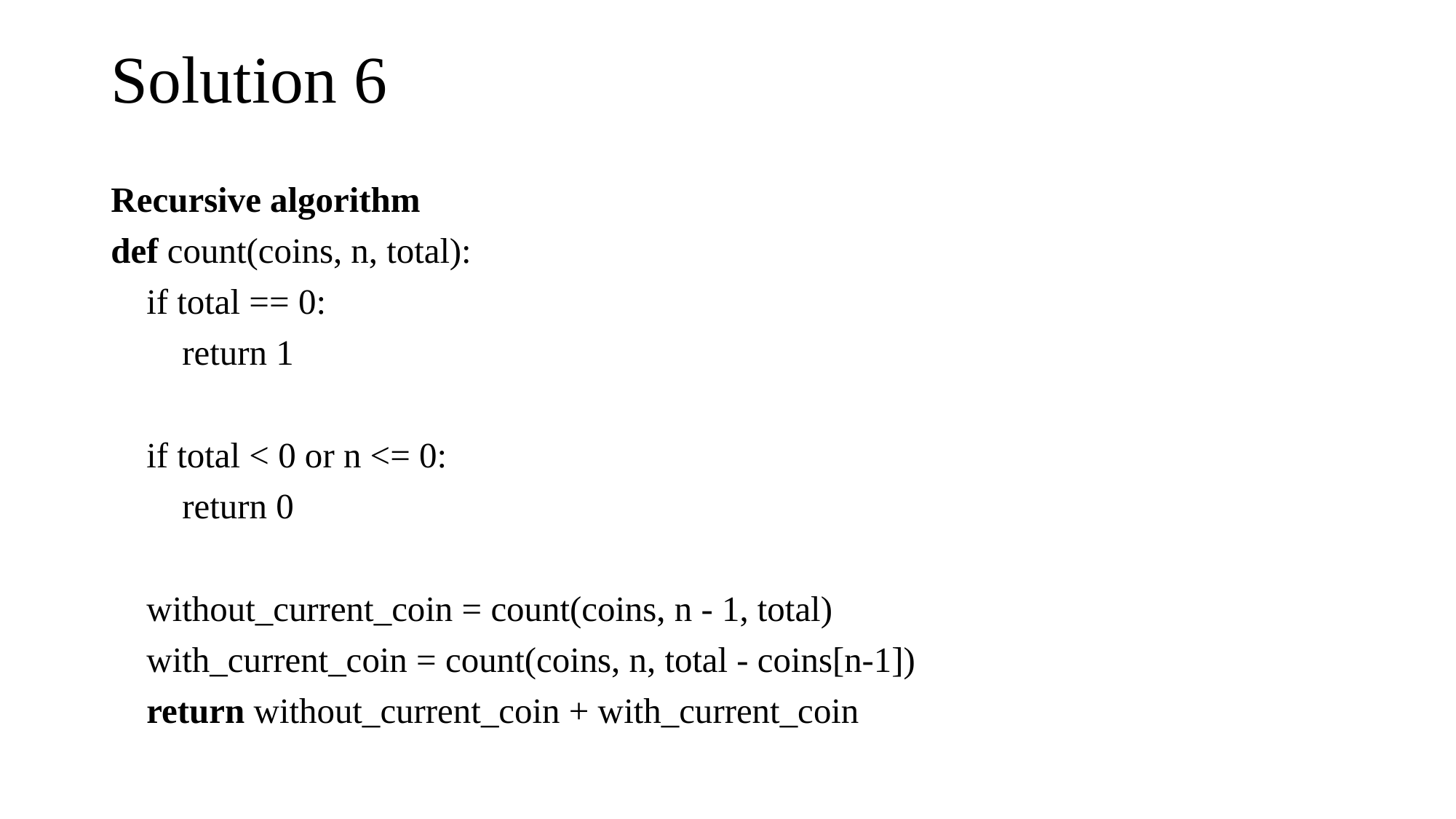

# Solution 6
Recursive algorithm
def count(coins, n, total):
    if total == 0:
        return 1

    if total < 0 or n <= 0:
        return 0

    without_current_coin = count(coins, n - 1, total)
    with_current_coin = count(coins, n, total - coins[n-1])
    return without_current_coin + with_current_coin